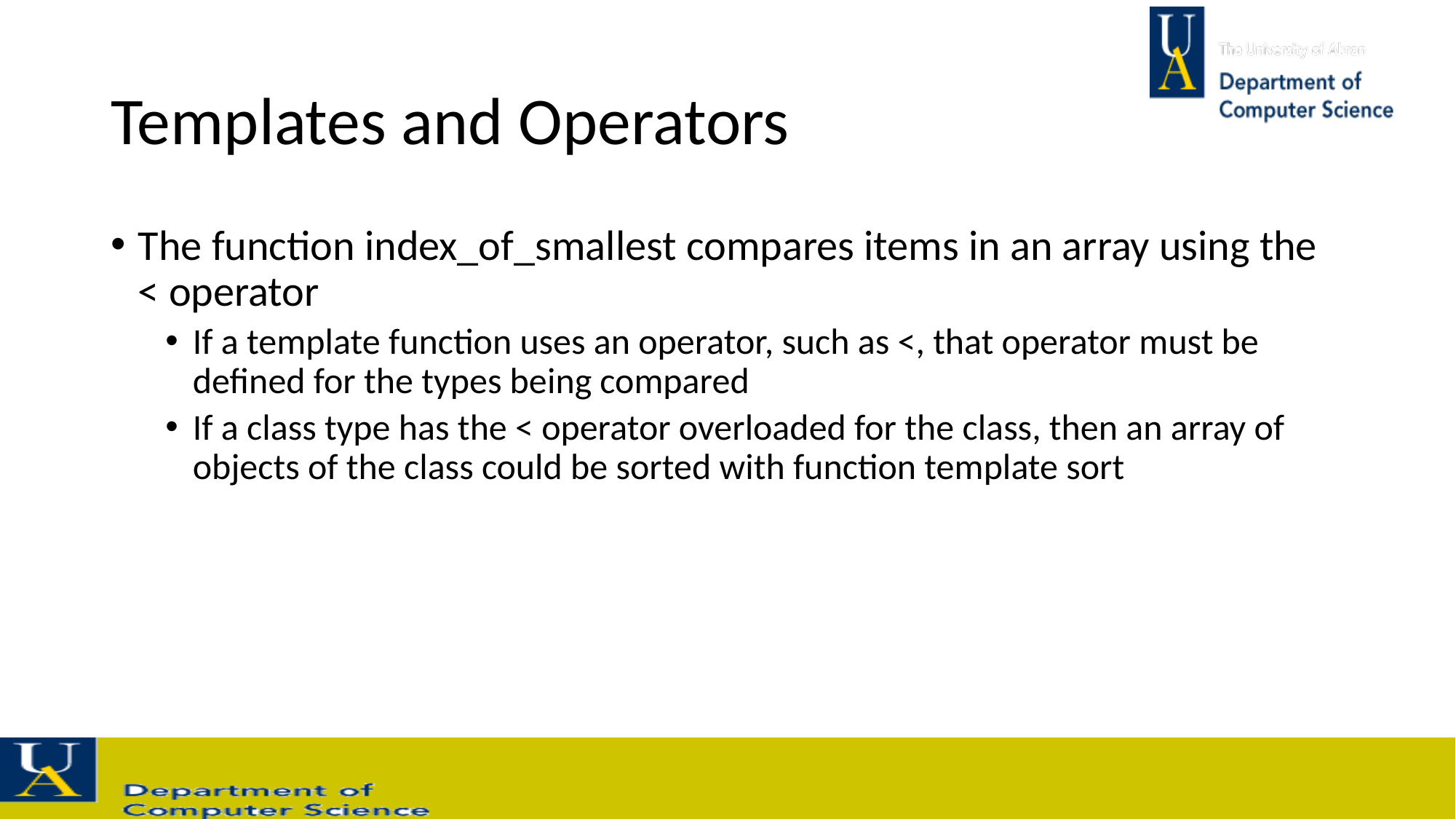

# Templates and Operators
The function index_of_smallest compares items in an array using the < operator
If a template function uses an operator, such as <, that operator must be defined for the types being compared
If a class type has the < operator overloaded for the class, then an array of objects of the class could be sorted with function template sort